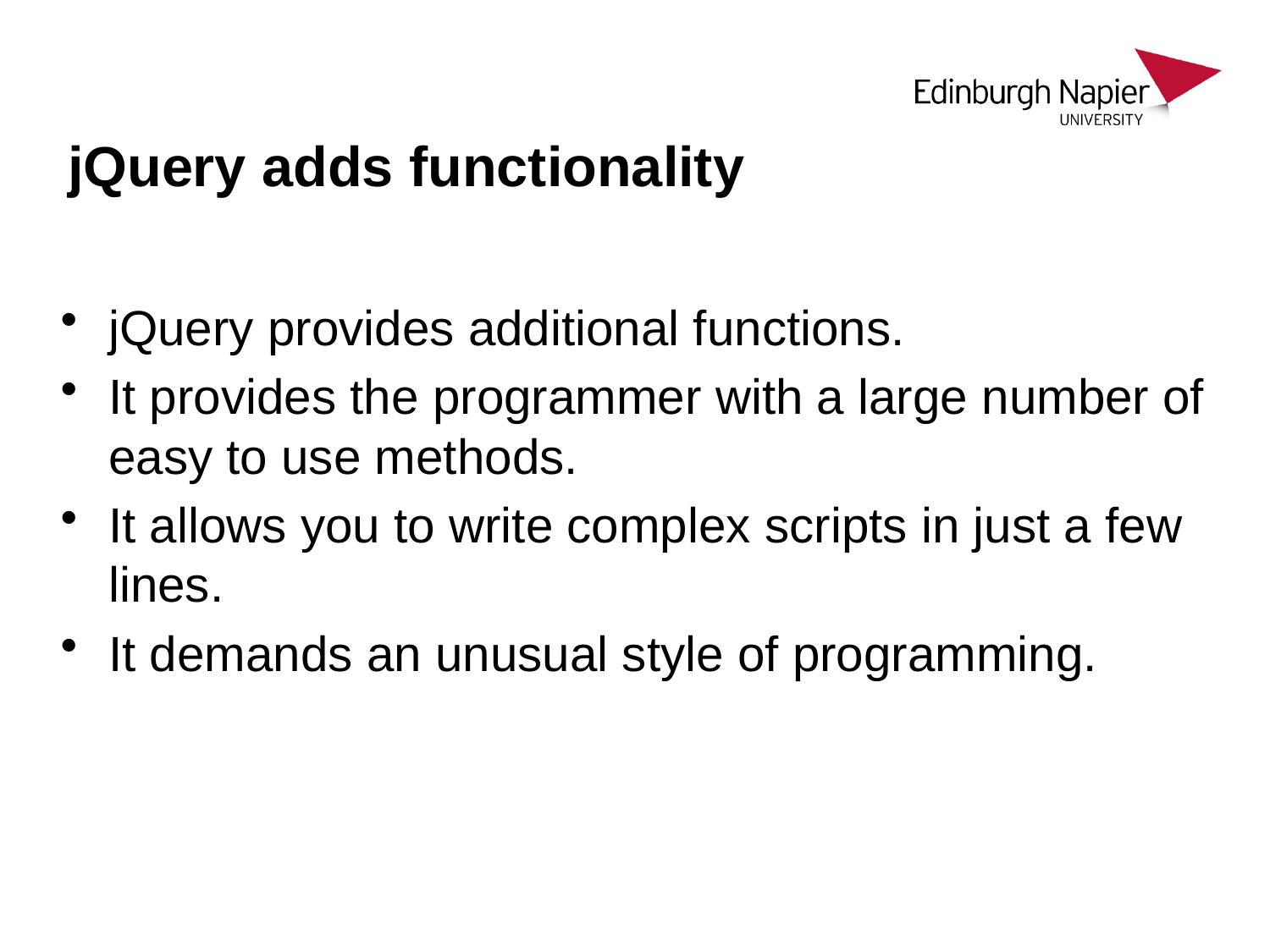

# jQuery adds functionality
jQuery provides additional functions.
It provides the programmer with a large number of easy to use methods.
It allows you to write complex scripts in just a few lines.
It demands an unusual style of programming.